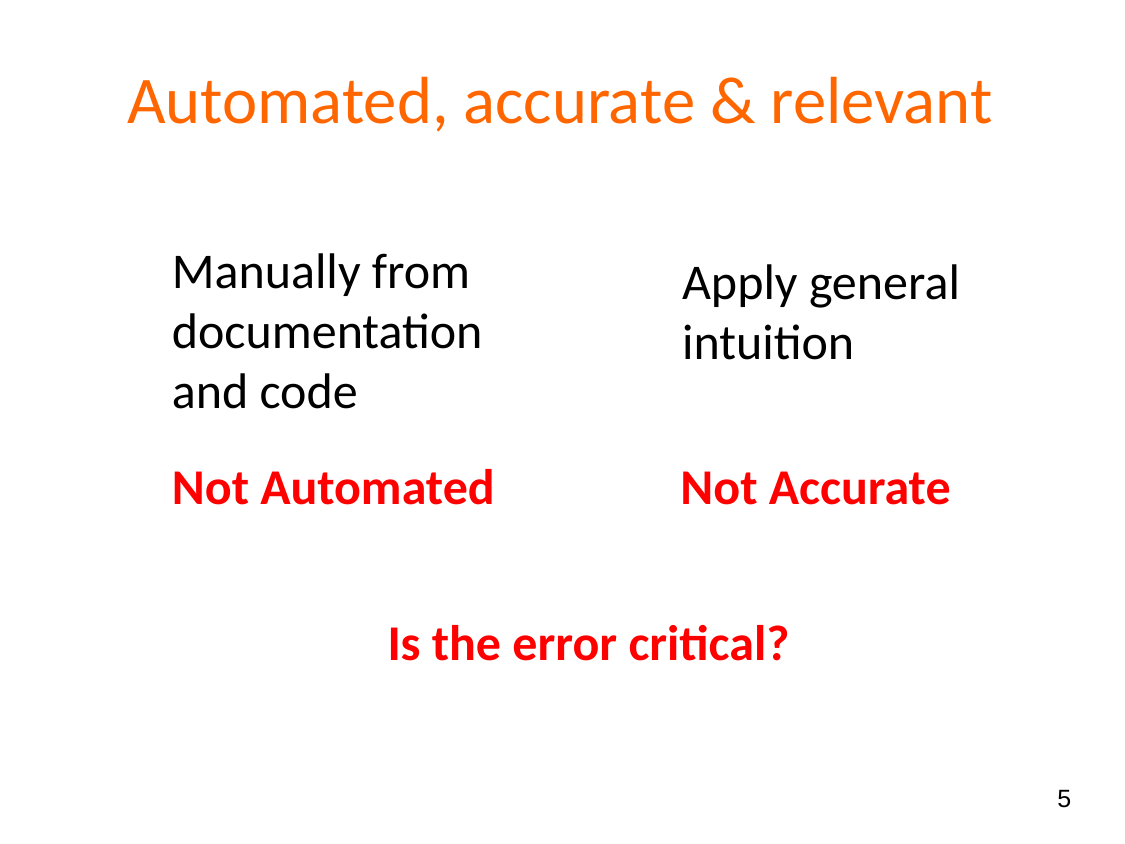

# Automated, accurate & relevant
Manually from documentation and code
Apply general intuition
Not Accurate
Not Automated
Is the error critical?
5